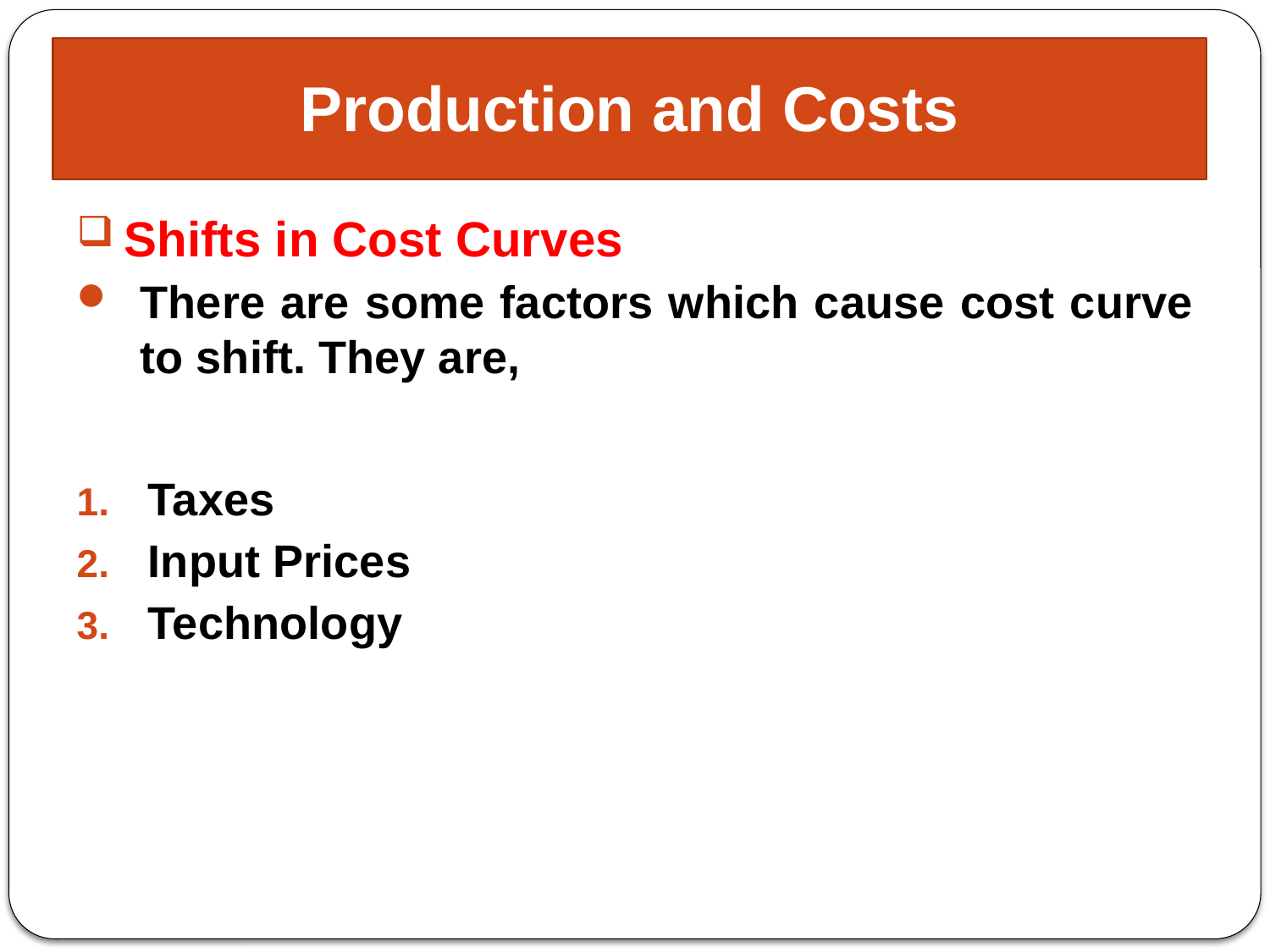

# Production and Costs
Shifts in Cost Curves
There are some factors which cause cost curve to shift. They are,

Taxes
Input Prices
Technology